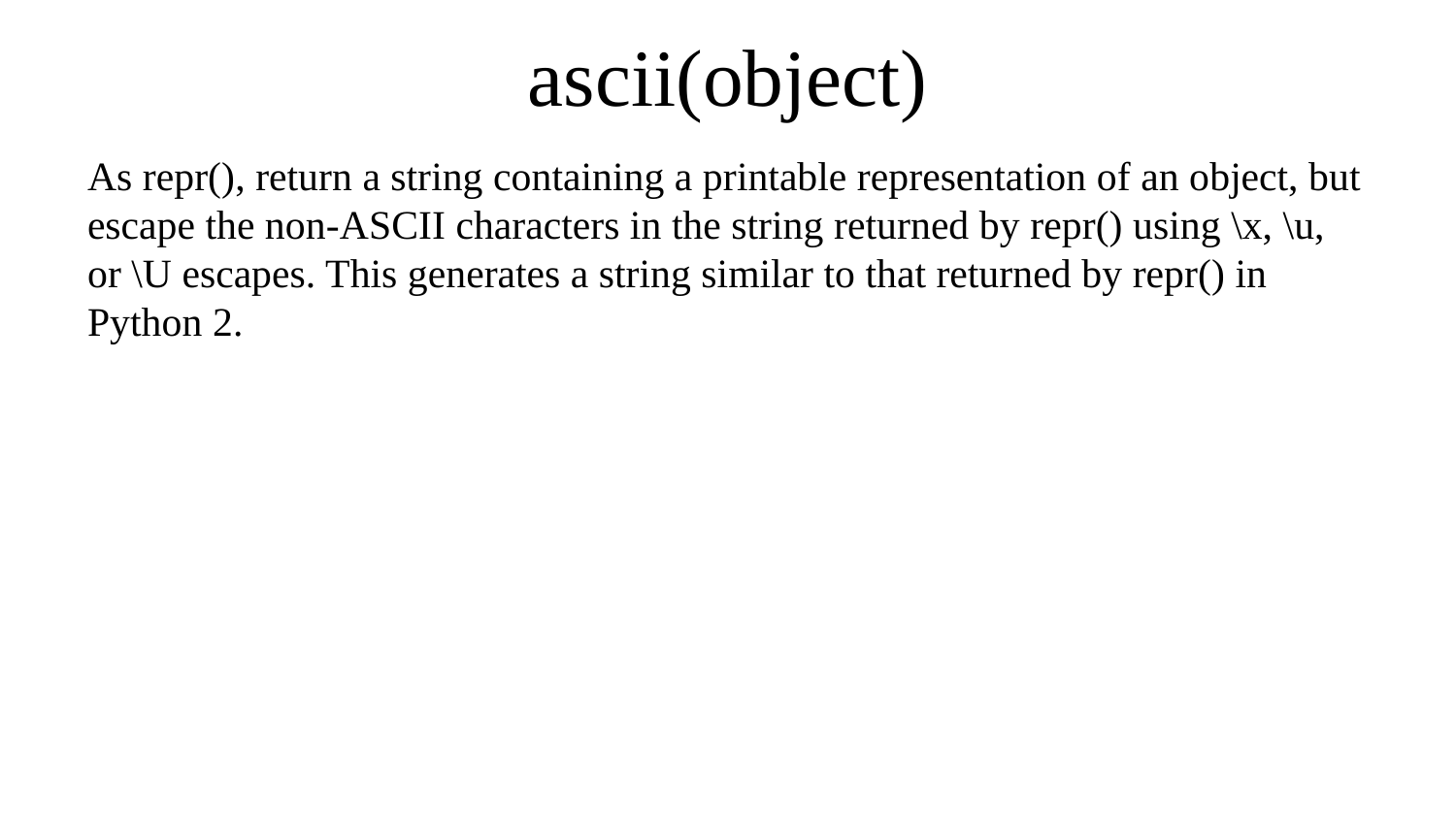

# ascii(object)
As repr(), return a string containing a printable representation of an object, but escape the non-ASCII characters in the string returned by repr() using \x, \u, or \U escapes. This generates a string similar to that returned by repr() in Python 2.